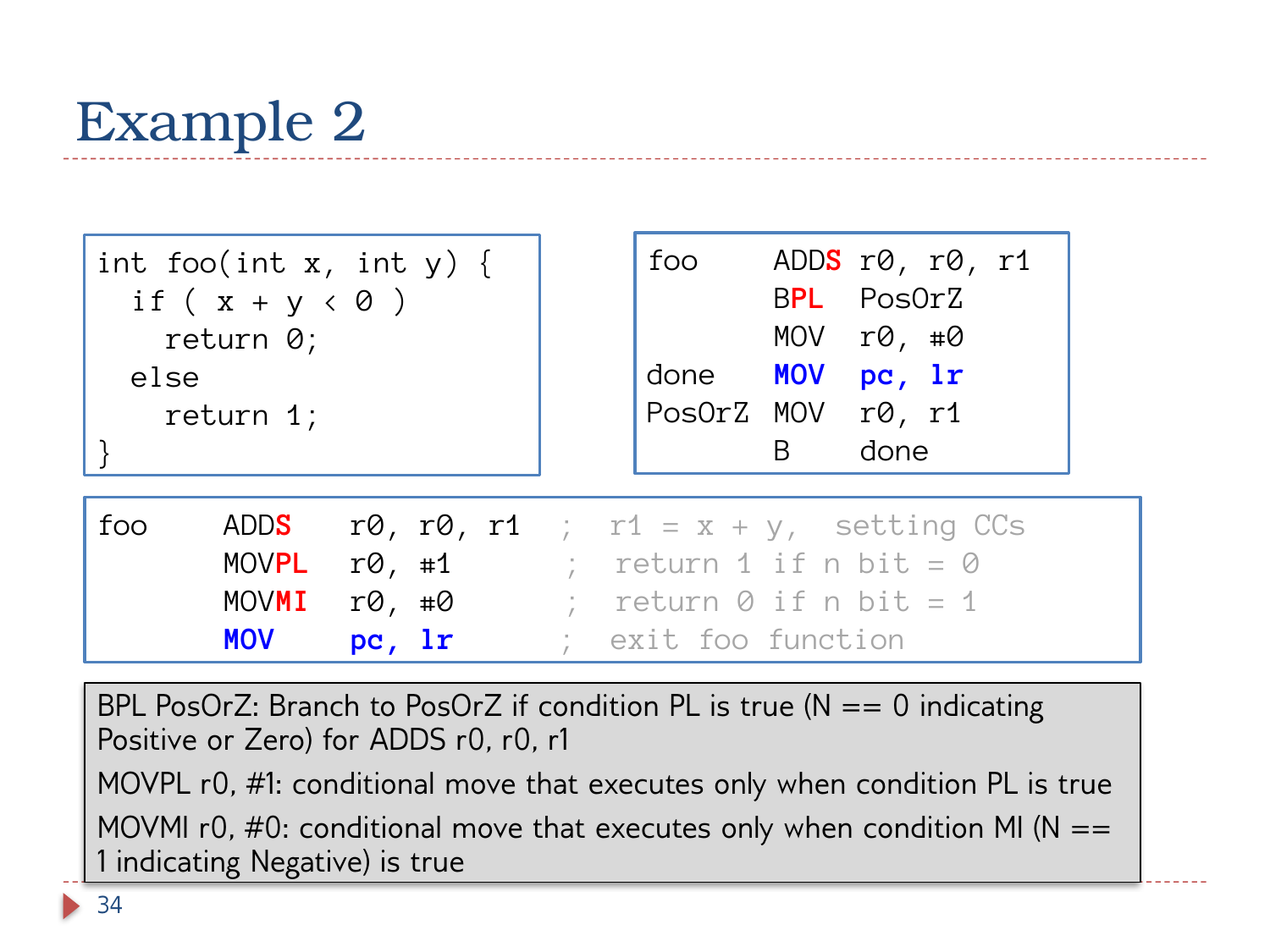

# Example 2
foo	ADDS r0, r0, r1
	BPL  PosOrZ
	MOV  r0, #0
done 	MOV  pc, lr
PosOrZ	MOV  r0, r1
	B    done
int foo(int x, int y) {
  if ( x + y < 0 )
    return 0;
  else
    return 1;
}
foo	ADDS	r0, r0, r1  ;  r1 = x + y,  setting CCs
	MOVPL 	r0, #1	     ;  return 1 if n bit = 0
	MOVMI 	r0, #0	     ;  return 0 if n bit = 1
	MOV 	pc, lr      ;  exit foo function
BPL PosOrZ: Branch to PosOrZ if condition PL is true (N == 0 indicating Positive or Zero) for ADDS r0, r0, r1
MOVPL r0, #1: conditional move that executes only when condition PL is true
MOVMI r0, #0: conditional move that executes only when condition MI (N == 1 indicating Negative) is true
34